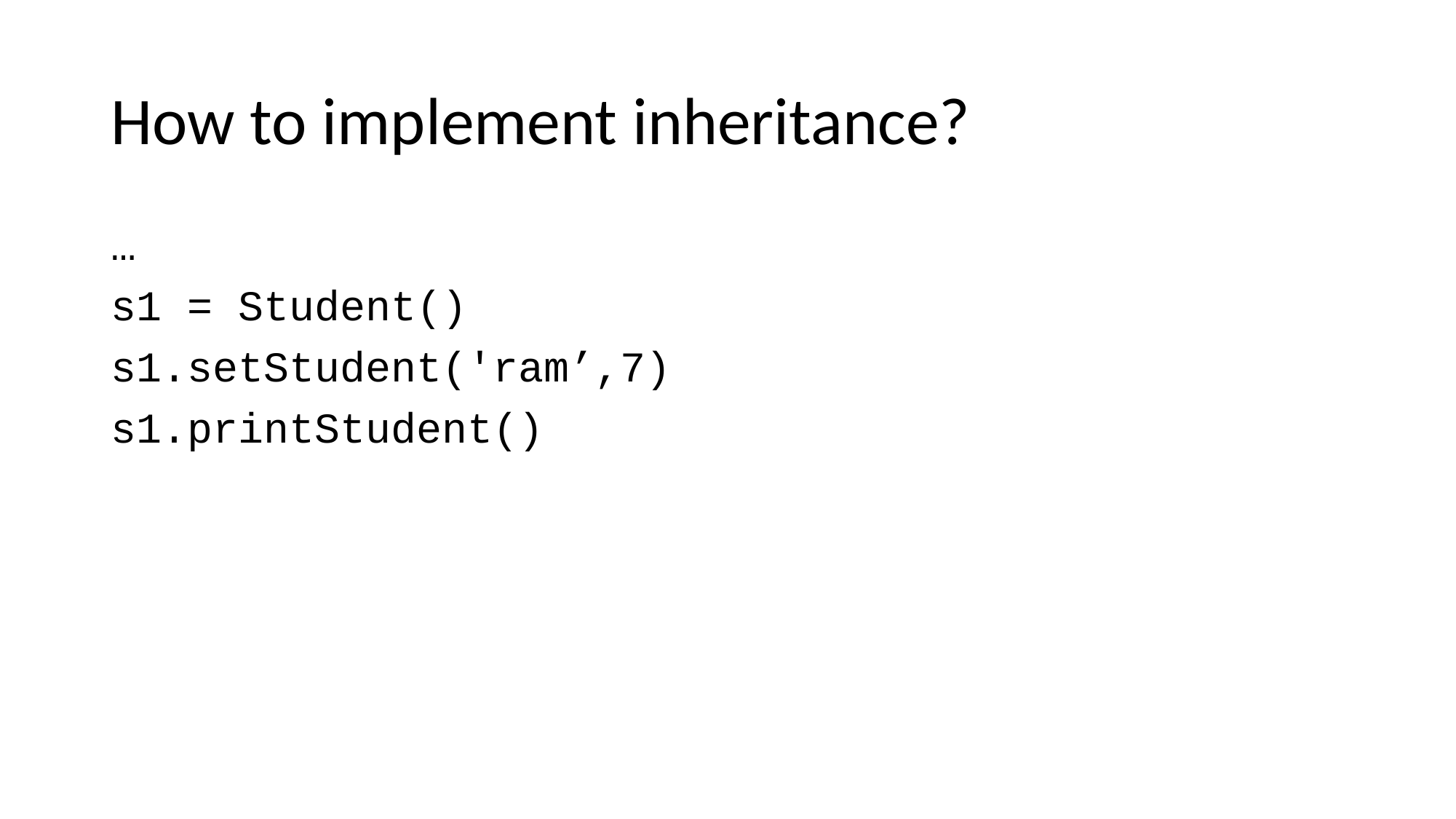

# How to implement inheritance?
…
s1 = Student()
s1.setStudent('ram’,7)
s1.printStudent()